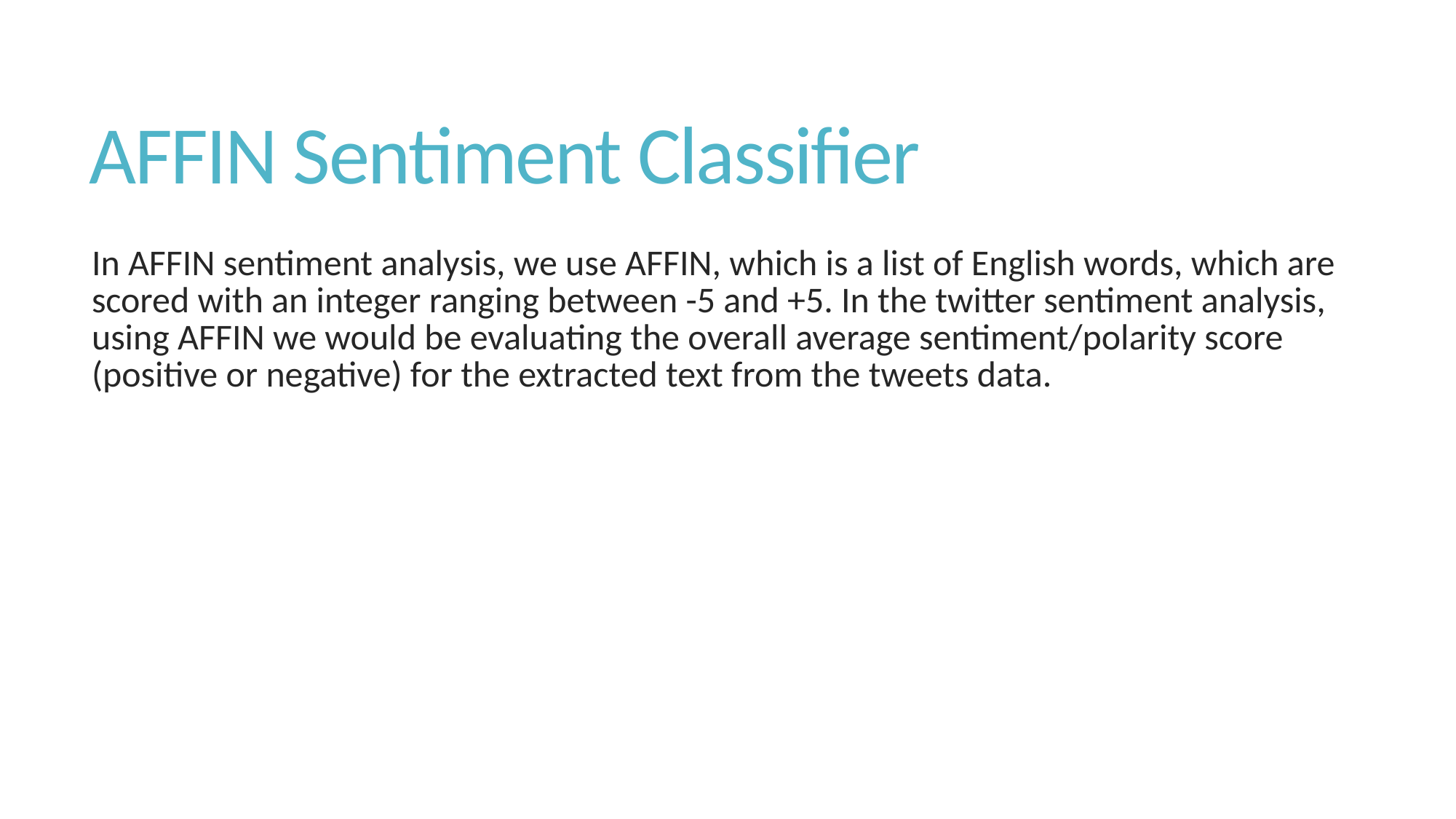

# AFFIN Sentiment Classifier
In AFFIN sentiment analysis, we use AFFIN, which is a list of English words, which are scored with an integer ranging between -5 and +5. In the twitter sentiment analysis, using AFFIN we would be evaluating the overall average sentiment/polarity score (positive or negative) for the extracted text from the tweets data.